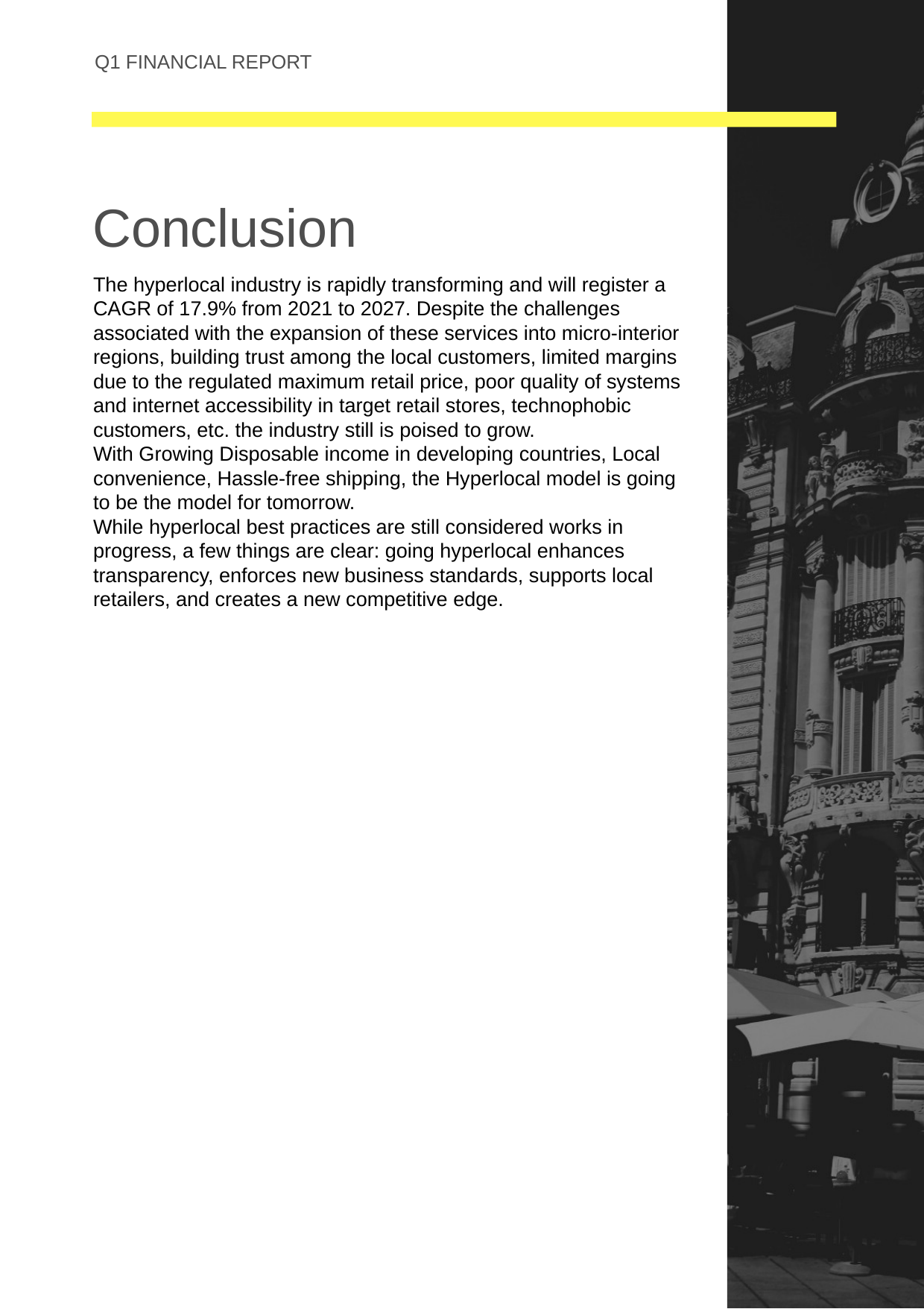

Q1 FINANCIAL REPORT
# Conclusion
The hyperlocal industry is rapidly transforming and will register a CAGR of 17.9% from 2021 to 2027. Despite the challenges associated with the expansion of these services into micro-interior regions, building trust among the local customers, limited margins due to the regulated maximum retail price, poor quality of systems and internet accessibility in target retail stores, technophobic customers, etc. the industry still is poised to grow.
With Growing Disposable income in developing countries, Local convenience, Hassle-free shipping, the Hyperlocal model is going to be the model for tomorrow.
While hyperlocal best practices are still considered works in progress, a few things are clear: going hyperlocal enhances transparency, enforces new business standards, supports local retailers, and creates a new competitive edge.